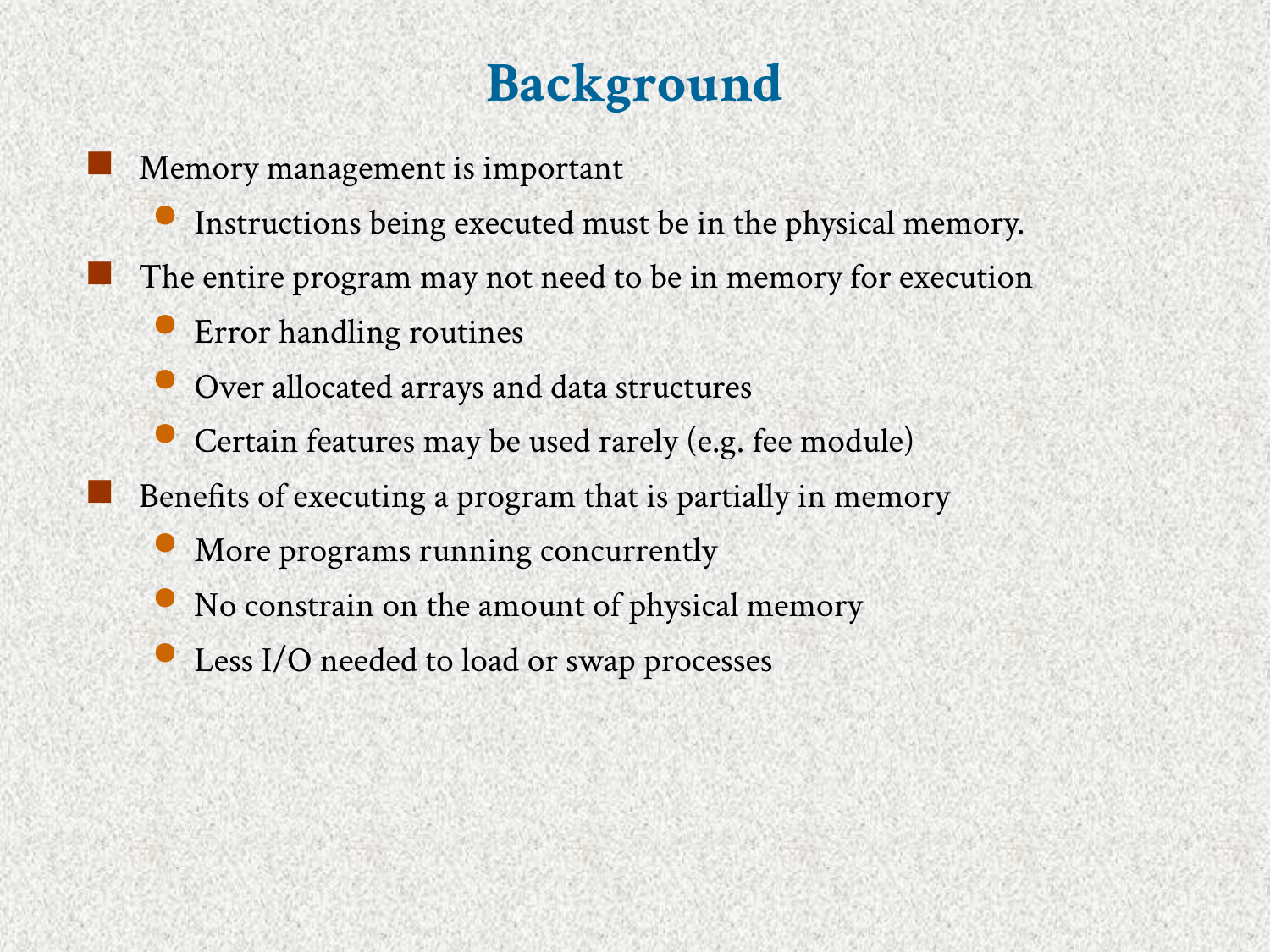

# Background
Memory management is important
Instructions being executed must be in the physical memory.
The entire program may not need to be in memory for execution
Error handling routines
Over allocated arrays and data structures
Certain features may be used rarely (e.g. fee module)
Benefits of executing a program that is partially in memory
More programs running concurrently
No constrain on the amount of physical memory
Less I/O needed to load or swap processes